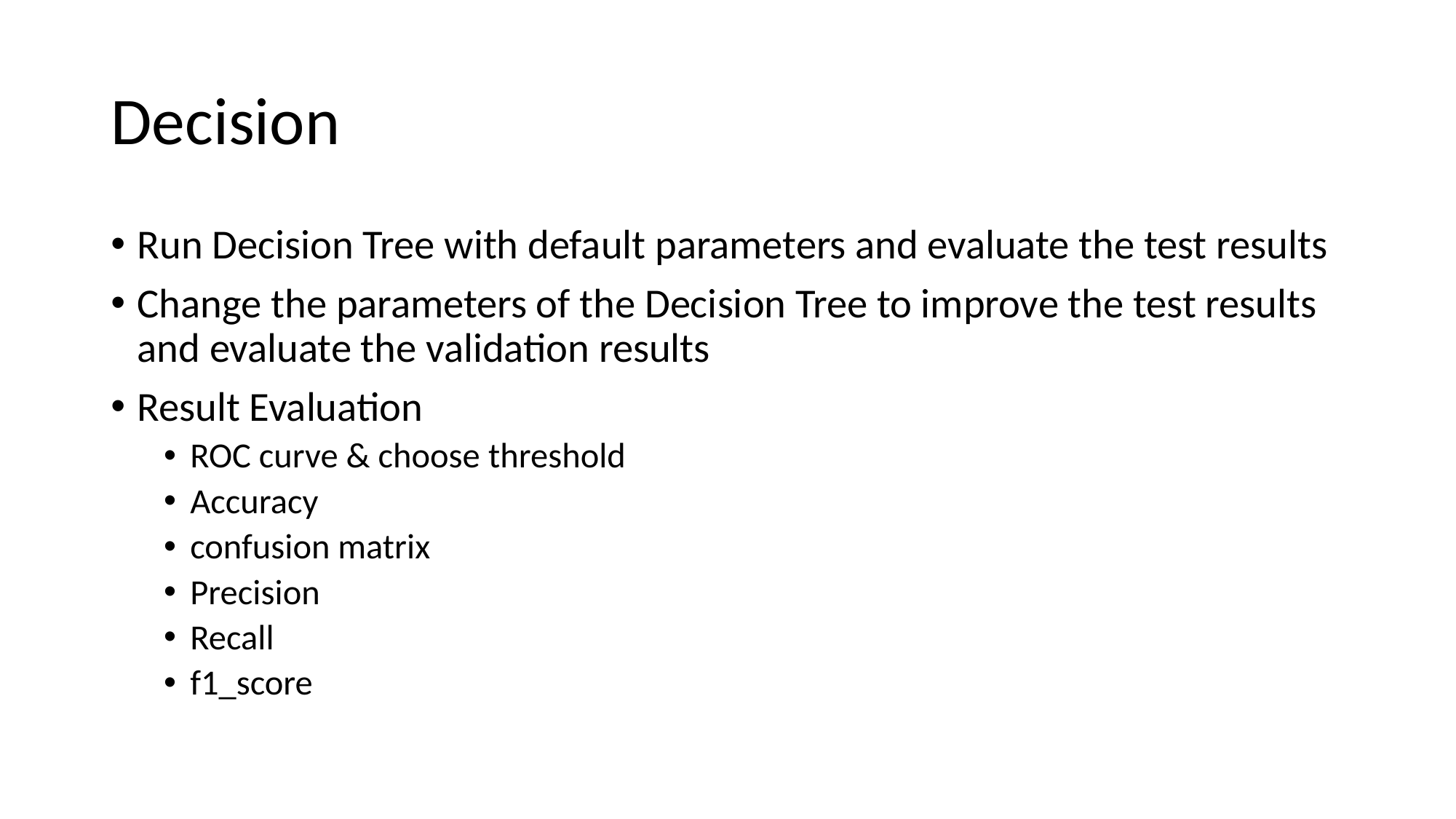

# Decision
Run Decision Tree with default parameters and evaluate the test results
Change the parameters of the Decision Tree to improve the test results and evaluate the validation results
Result Evaluation
ROC curve & choose threshold
Accuracy
confusion matrix
Precision
Recall
f1_score